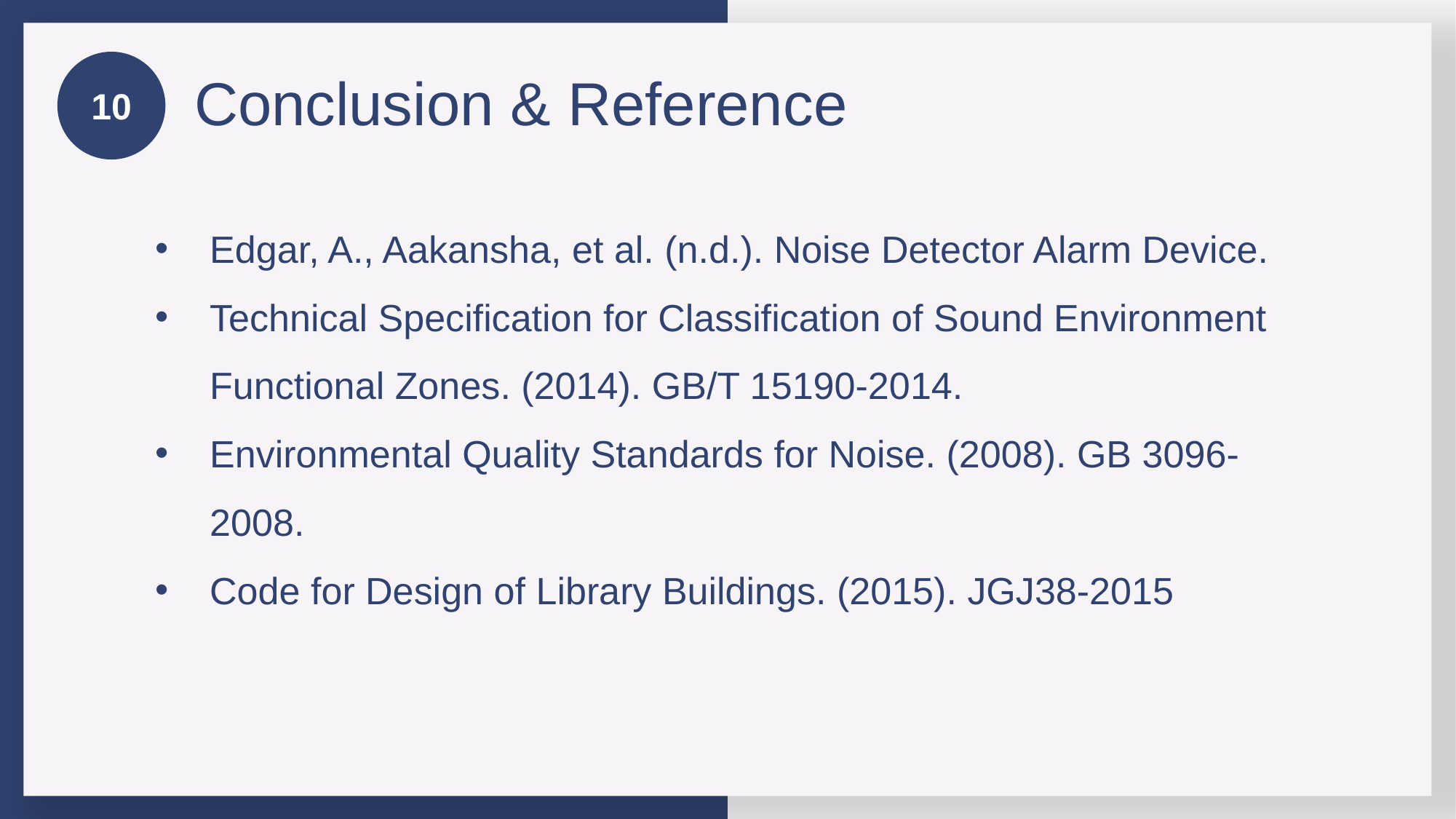

10
Conclusion & Reference
Edgar, A., Aakansha, et al. (n.d.). Noise Detector Alarm Device.
Technical Specification for Classification of Sound Environment Functional Zones. (2014). GB/T 15190-2014.
Environmental Quality Standards for Noise. (2008). GB 3096-2008.
Code for Design of Library Buildings. (2015). JGJ38-2015